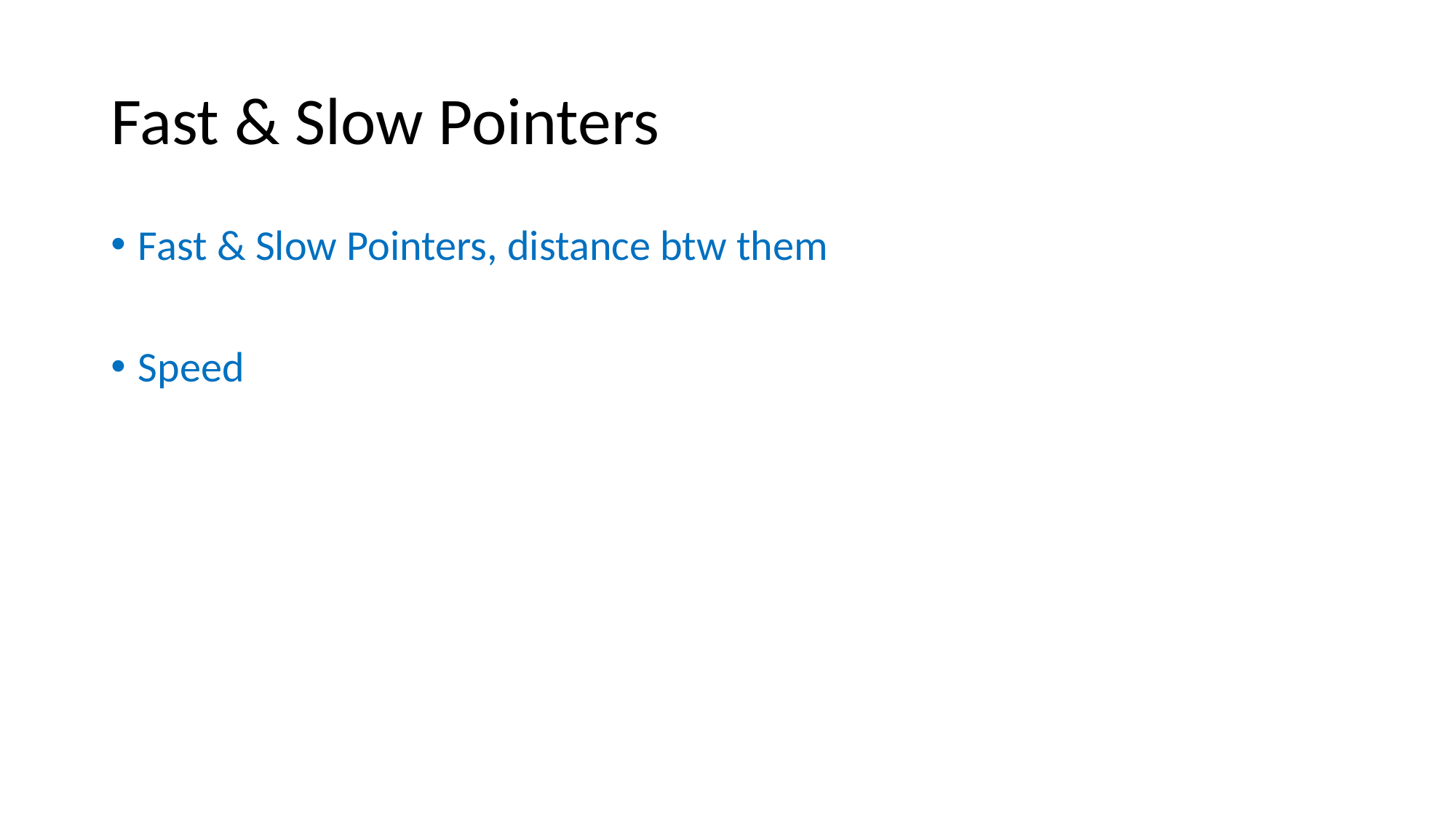

# Fast & Slow Pointers
Fast & Slow Pointers, distance btw them

Speed